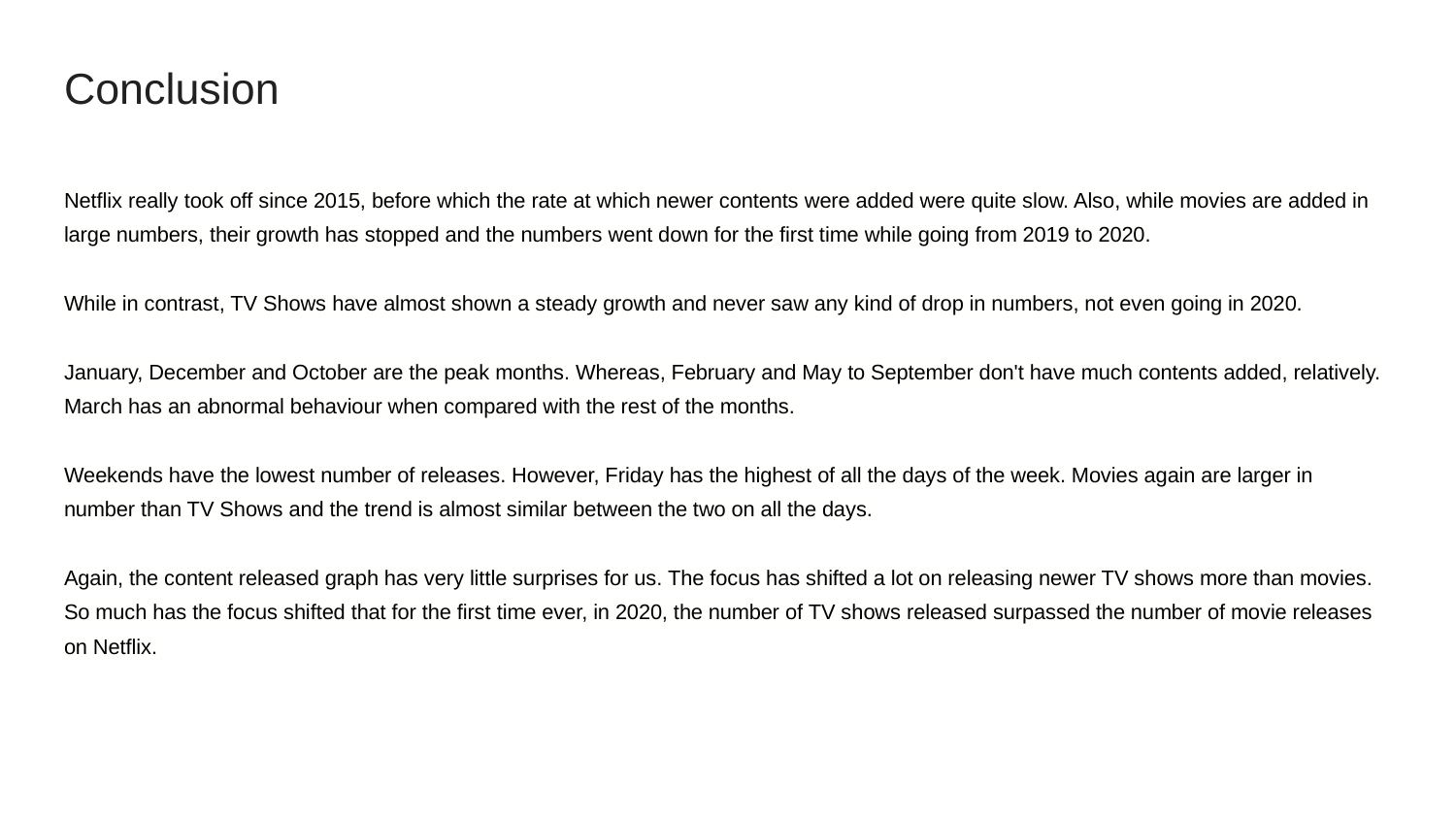

# Conclusion
Netflix really took off since 2015, before which the rate at which newer contents were added were quite slow. Also, while movies are added in large numbers, their growth has stopped and the numbers went down for the first time while going from 2019 to 2020.

While in contrast, TV Shows have almost shown a steady growth and never saw any kind of drop in numbers, not even going in 2020.

January, December and October are the peak months. Whereas, February and May to September don't have much contents added, relatively. March has an abnormal behaviour when compared with the rest of the months.

Weekends have the lowest number of releases. However, Friday has the highest of all the days of the week. Movies again are larger in number than TV Shows and the trend is almost similar between the two on all the days.

Again, the content released graph has very little surprises for us. The focus has shifted a lot on releasing newer TV shows more than movies. So much has the focus shifted that for the first time ever, in 2020, the number of TV shows released surpassed the number of movie releases on Netflix.